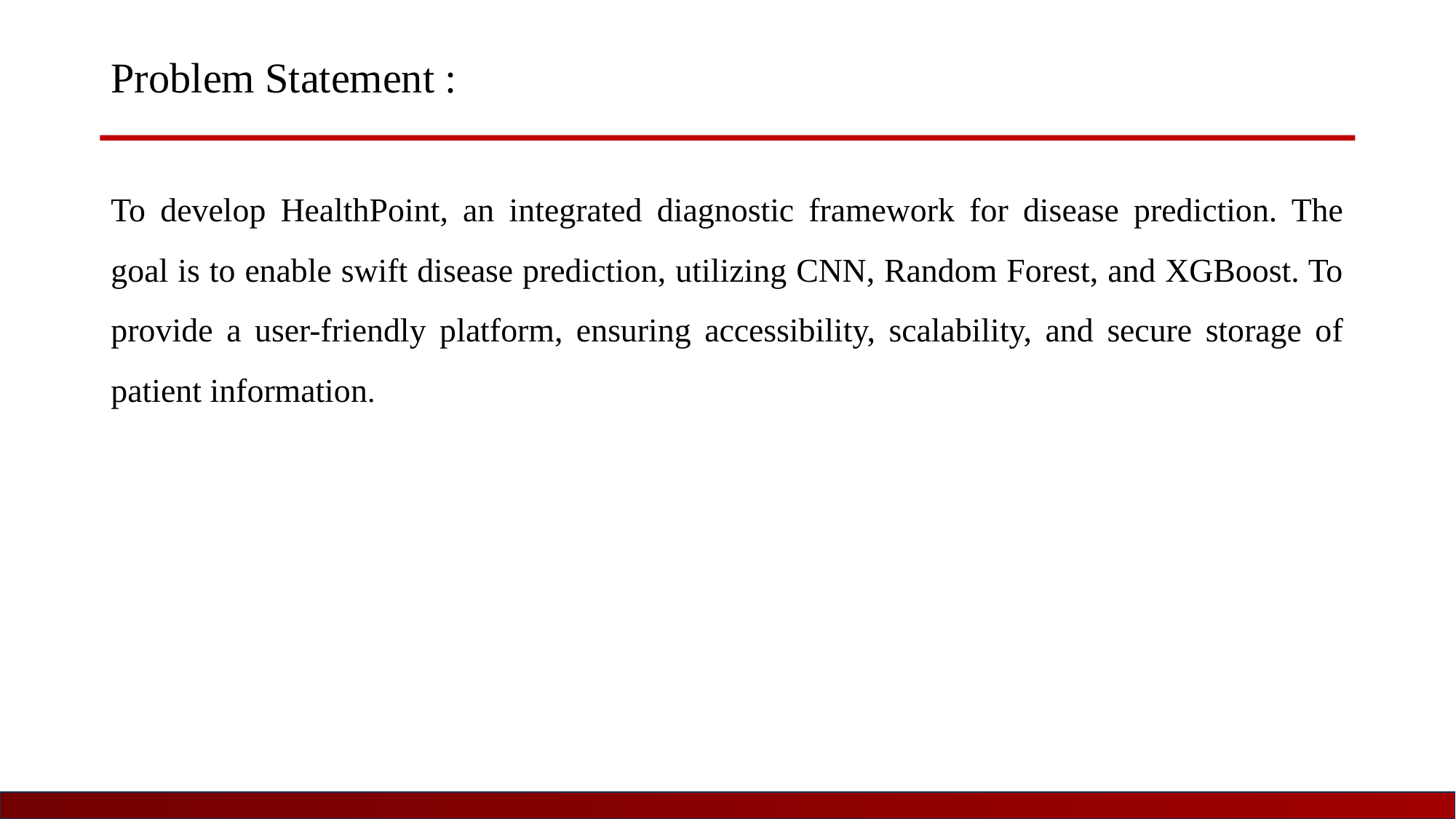

# Problem Statement :

To develop HealthPoint, an integrated diagnostic framework for disease prediction. The goal is to enable swift disease prediction, utilizing CNN, Random Forest, and XGBoost. To provide a user-friendly platform, ensuring accessibility, scalability, and secure storage of patient information.